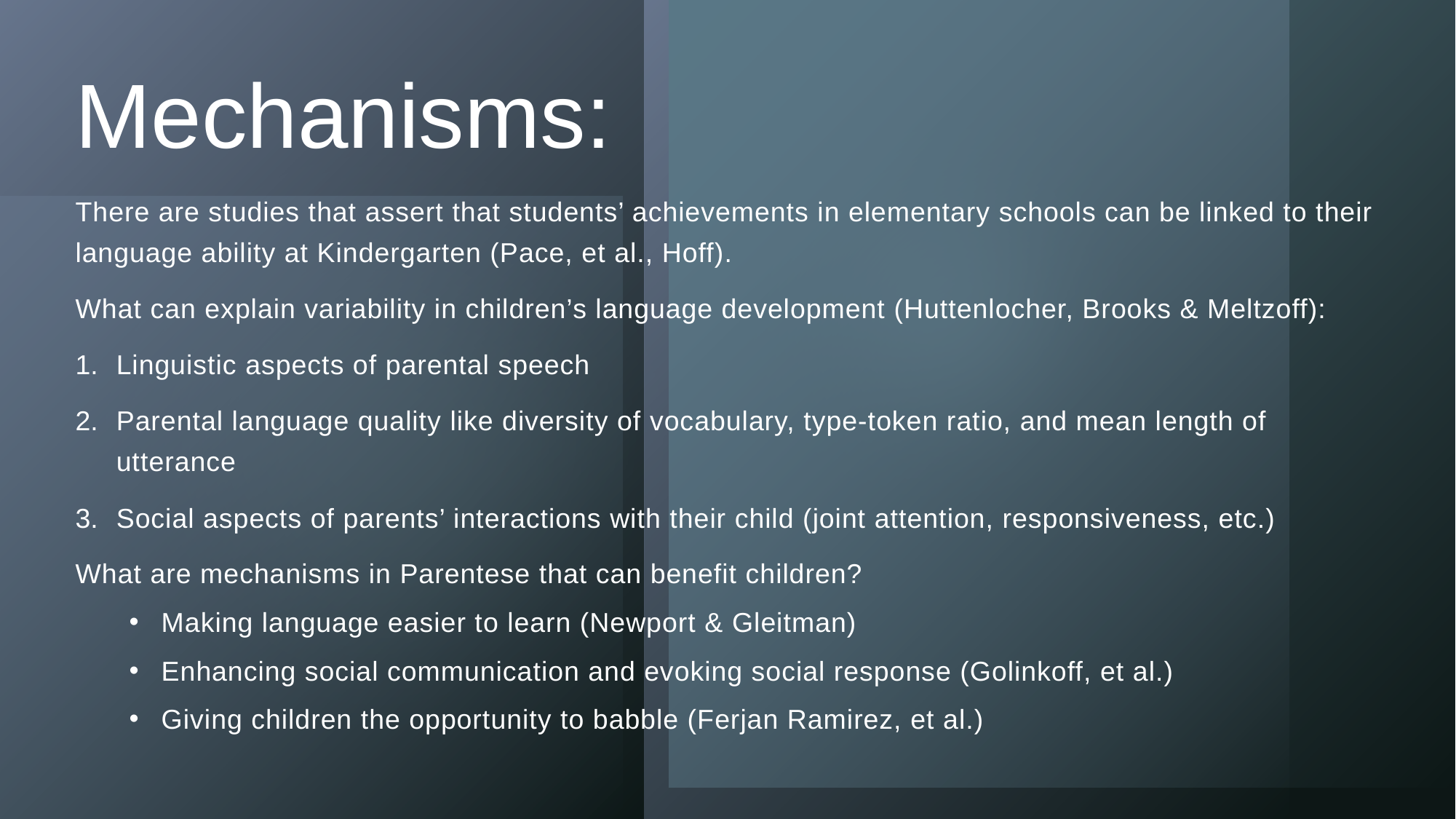

# Mechanisms:
There are studies that assert that students’ achievements in elementary schools can be linked to their language ability at Kindergarten (Pace, et al., Hoff).
What can explain variability in children’s language development (Huttenlocher, Brooks & Meltzoff):
Linguistic aspects of parental speech
Parental language quality like diversity of vocabulary, type-token ratio, and mean length of utterance
Social aspects of parents’ interactions with their child (joint attention, responsiveness, etc.)
What are mechanisms in Parentese that can benefit children?
Making language easier to learn (Newport & Gleitman)
Enhancing social communication and evoking social response (Golinkoff, et al.)
Giving children the opportunity to babble (Ferjan Ramirez, et al.)